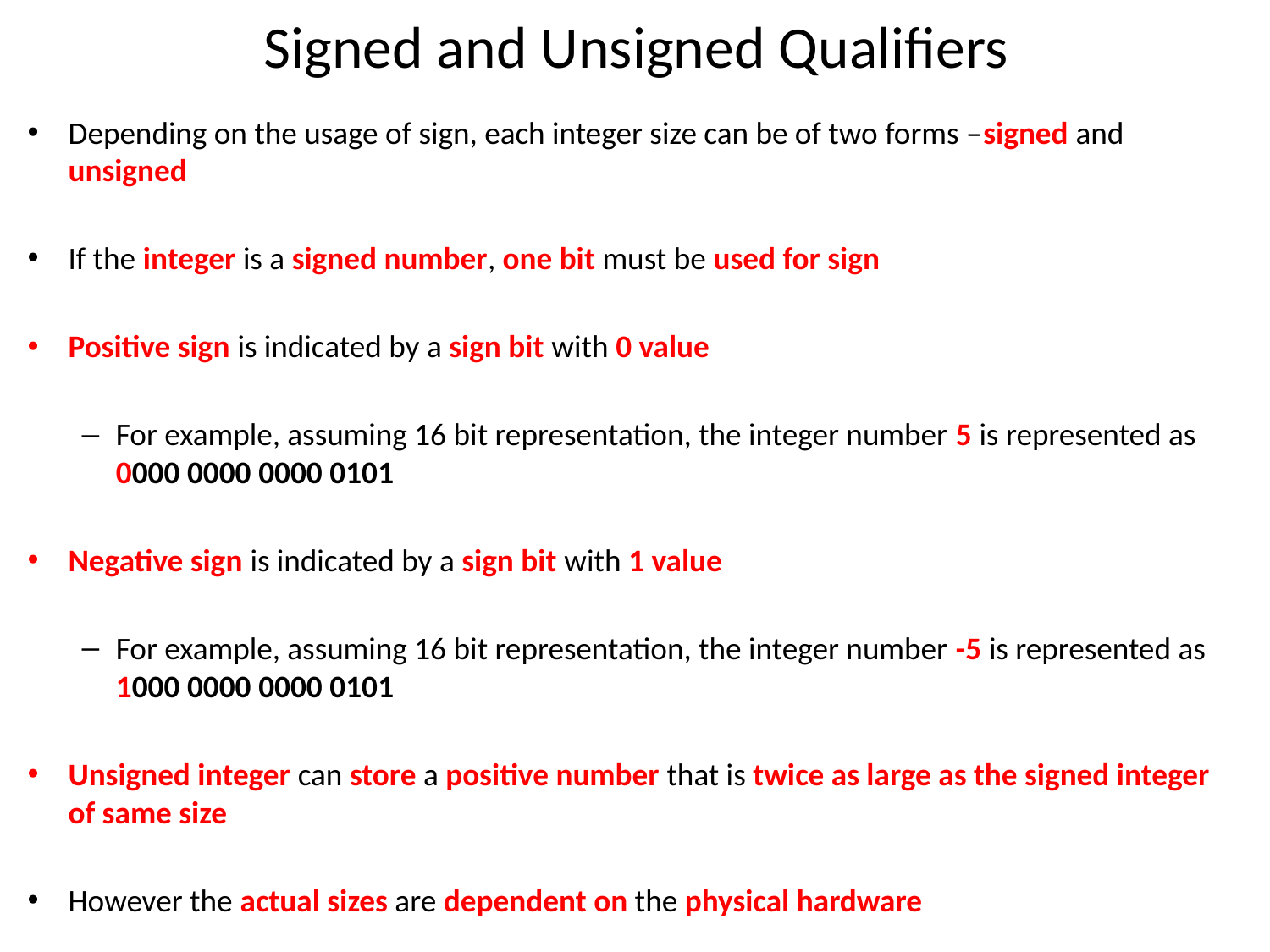

# Signed and Unsigned Qualifiers
Depending on the usage of sign, each integer size can be of two forms –signed and unsigned

If the integer is a signed number, one bit must be used for sign

Positive sign is indicated by a sign bit with 0 value

For example, assuming 16 bit representation, the integer number 5 is represented as 0000 0000 0000 0101

Negative sign is indicated by a sign bit with 1 value

For example, assuming 16 bit representation, the integer number -5 is represented as 1000 0000 0000 0101

Unsigned integer can store a positive number that is twice as large as the signed integer of same size

However the actual sizes are dependent on the physical hardware